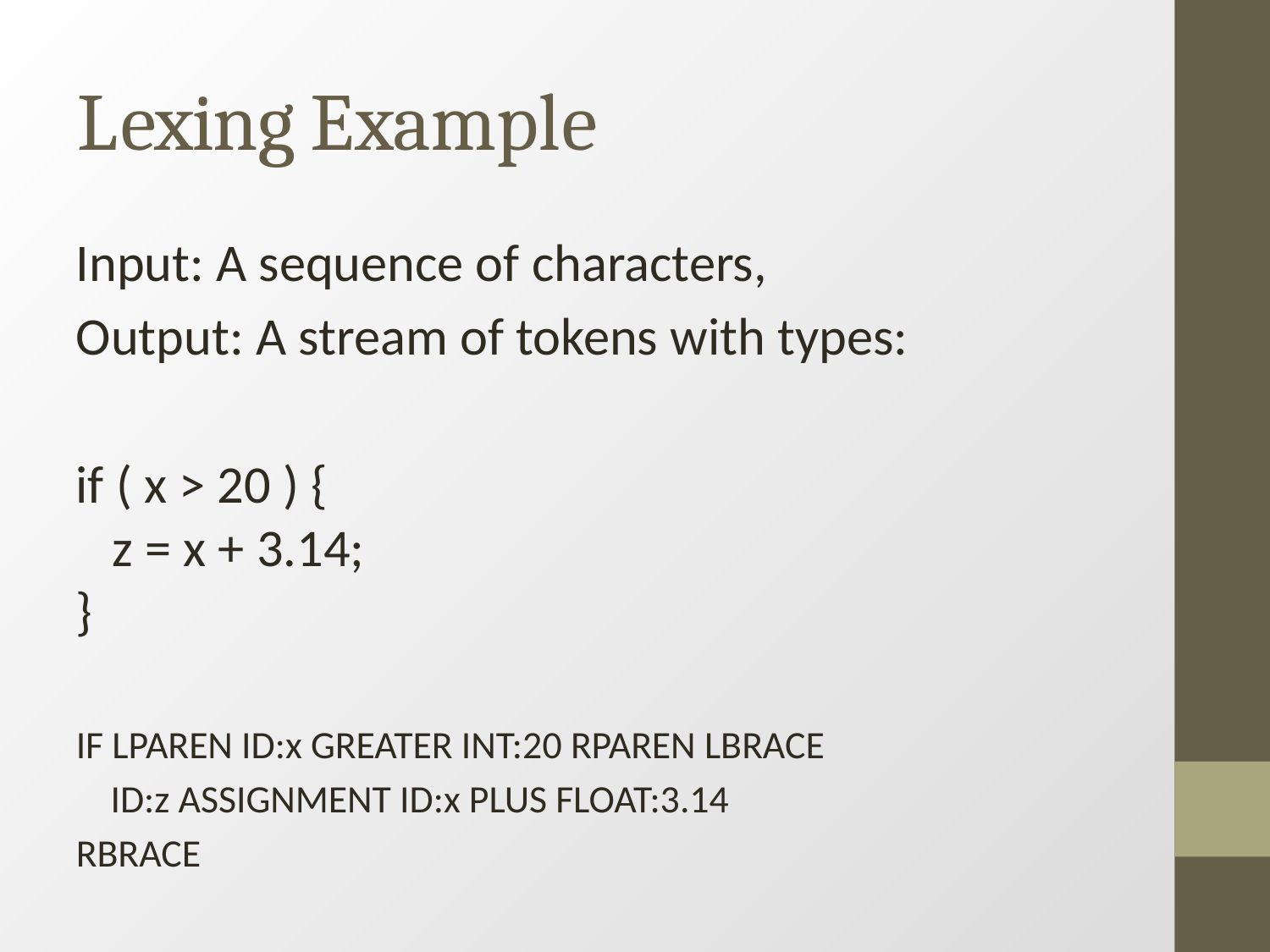

Lexing Example
Input: A sequence of characters,
Output: A stream of tokens with types:

if ( x > 20 ) {
   z = x + 3.14;
}

IF LPAREN ID:x GREATER INT:20 RPAREN LBRACE
    ID:z ASSIGNMENT ID:x PLUS FLOAT:3.14
RBRACE